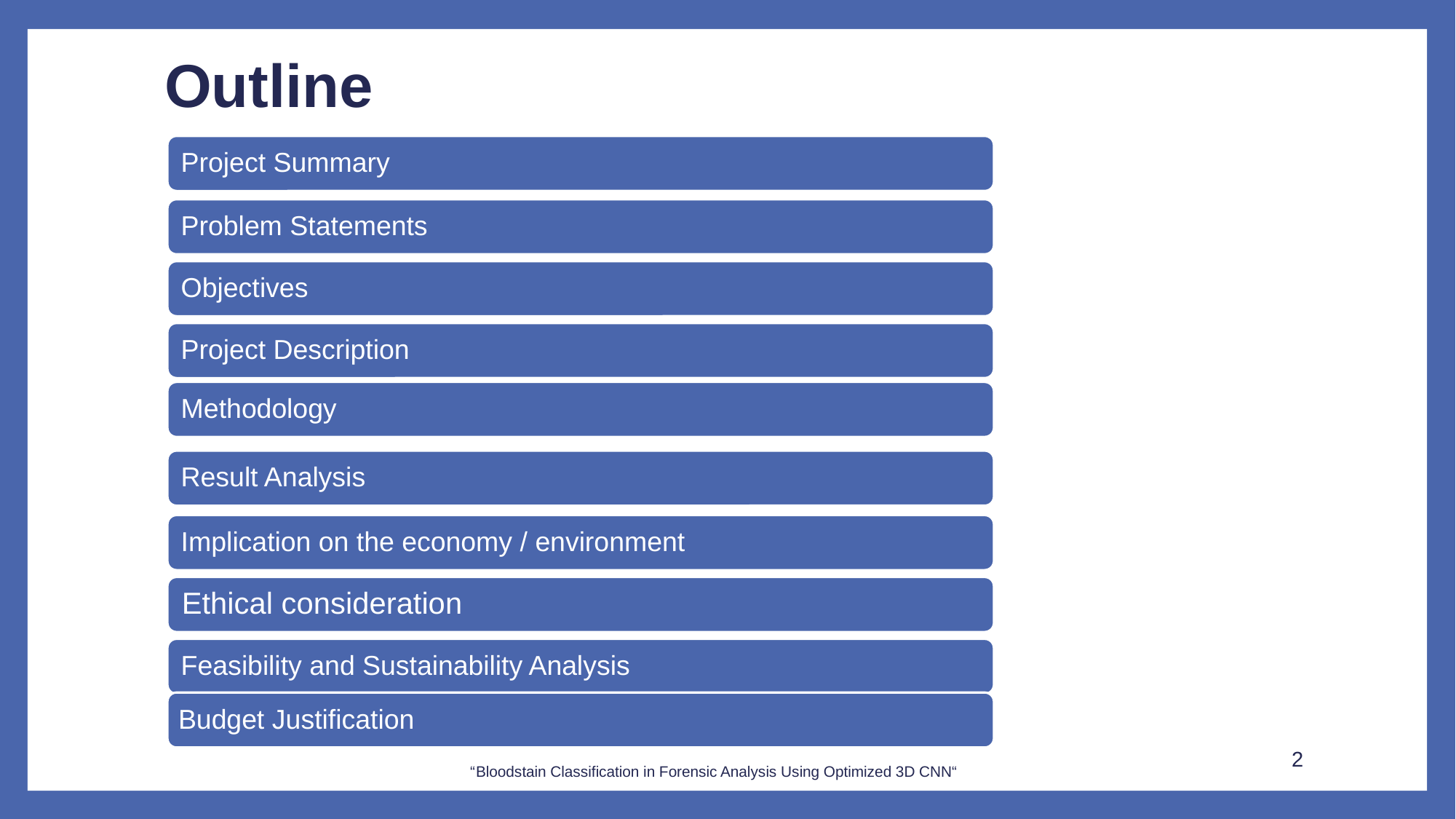

# Outline
Project Summary
Problem Statements
Objectives
Project Description
Methodology
Result Analysis
Implication on the economy / environment
Ethical consideration
Feasibility and Sustainability Analysis

Budget Justification
2
                                                                                                     “Bloodstain Classification in Forensic Analysis Using Optimized 3D CNN“